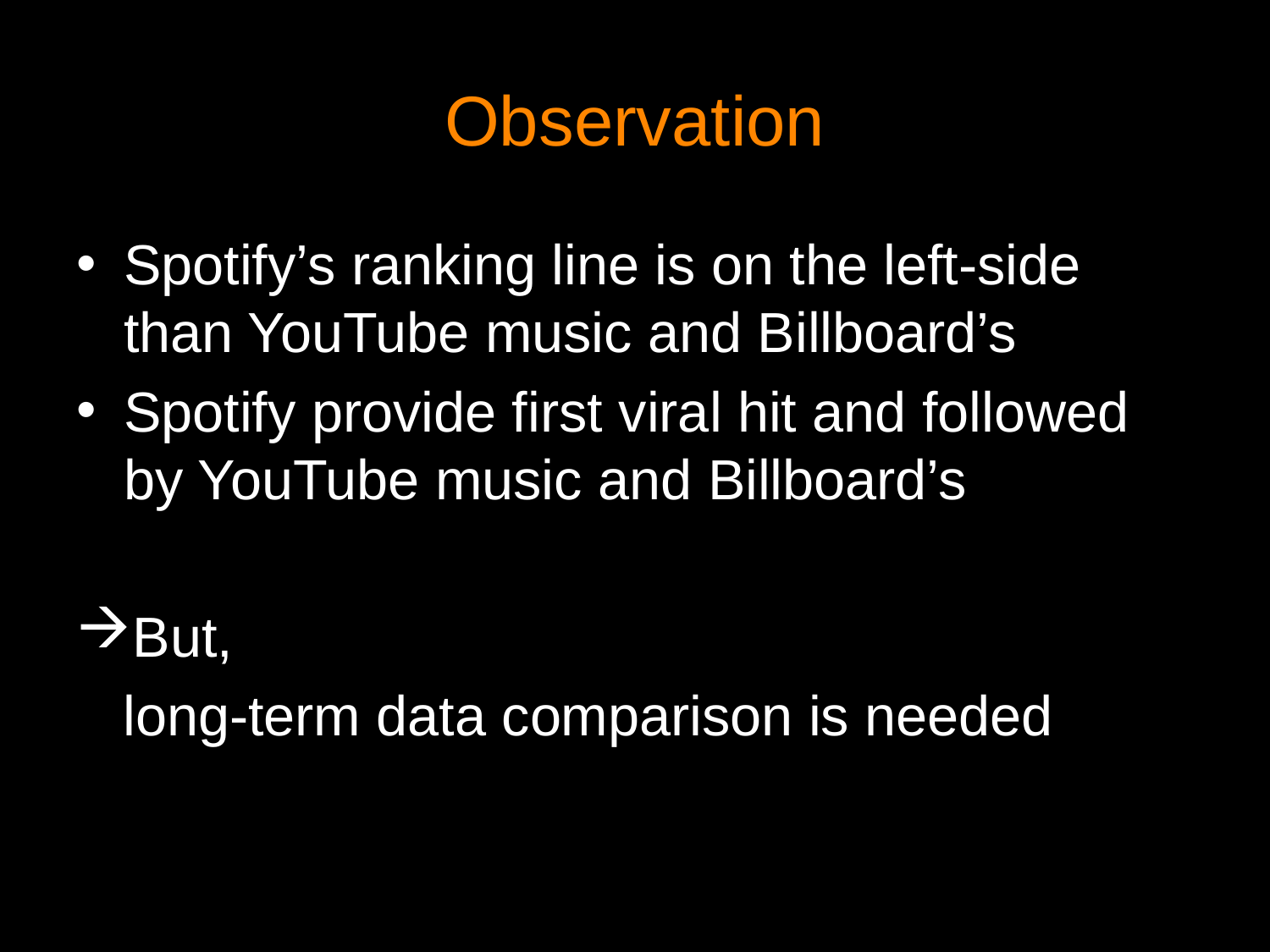

# Observation
Spotify’s ranking line is on the left-side than YouTube music and Billboard’s
Spotify provide first viral hit and followed by YouTube music and Billboard’s

But,
   long-term data comparison is needed